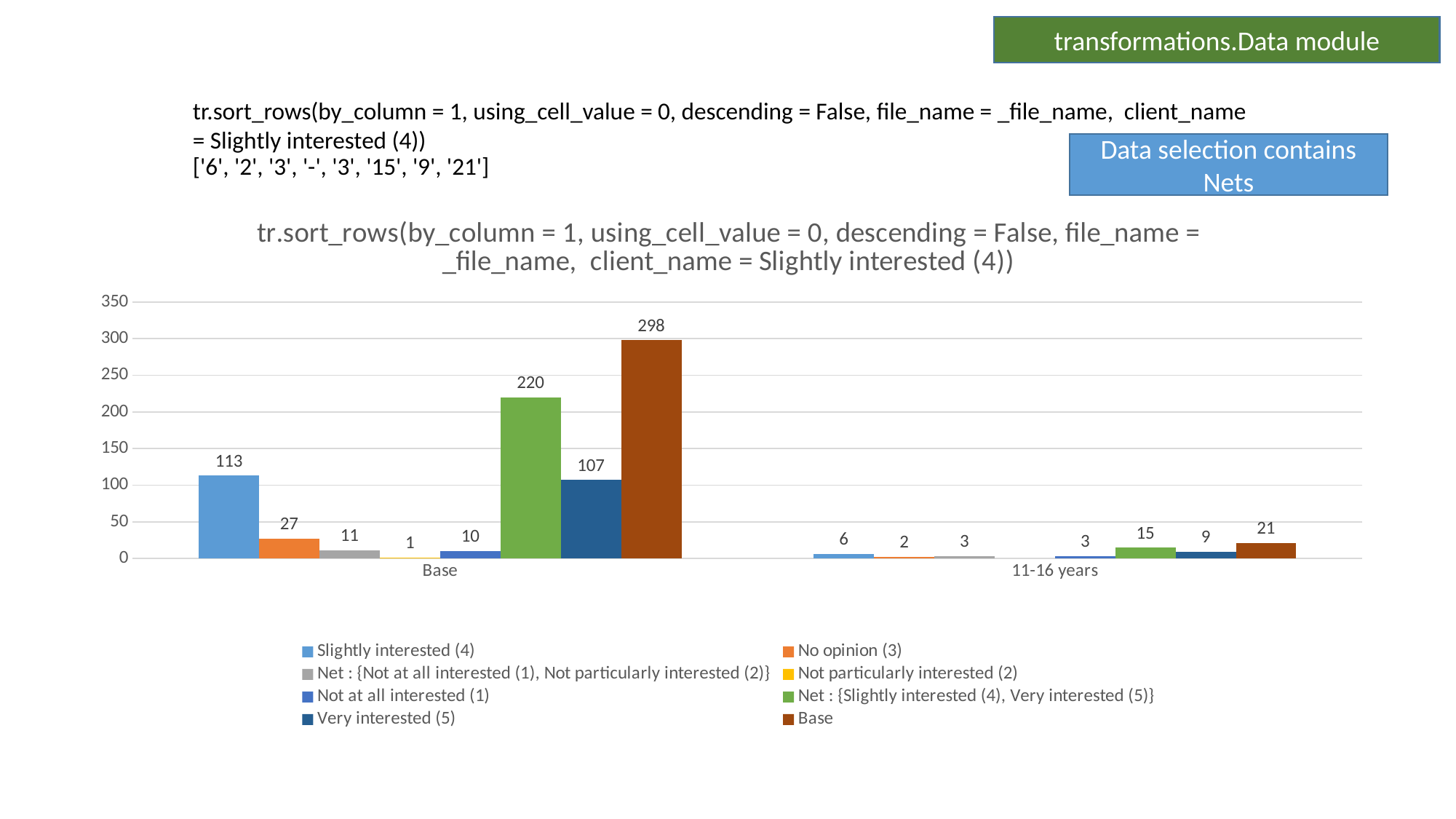

transformations.Data module
# tr.sort_rows(by_column = 1, using_cell_value = 0, descending = False, file_name = _file_name,  client_name = Slightly interested (4))
['6', '2', '3', '-', '3', '15', '9', '21']
Data selection contains Nets

### Chart: tr.sort_rows(by_column = 1, using_cell_value = 0, descending = False, file_name = _file_name,  client_name = Slightly interested (4))

| Category | Slightly interested (4) | No opinion (3) | Net : {Not at all interested (1), Not particularly interested (2)} | Not particularly interested (2) | Not at all interested (1) | Net : {Slightly interested (4), Very interested (5)} | Very interested (5) | Base |
|---|---|---|---|---|---|---|---|---|
| Base | 113.0 | 27.0 | 11.0 | 1.0 | 10.0 | 220.0 | 107.0 | 298.0 |
| 11-16 years | 6.0 | 2.0 | 3.0 | None | 3.0 | 15.0 | 9.0 | 21.0 |